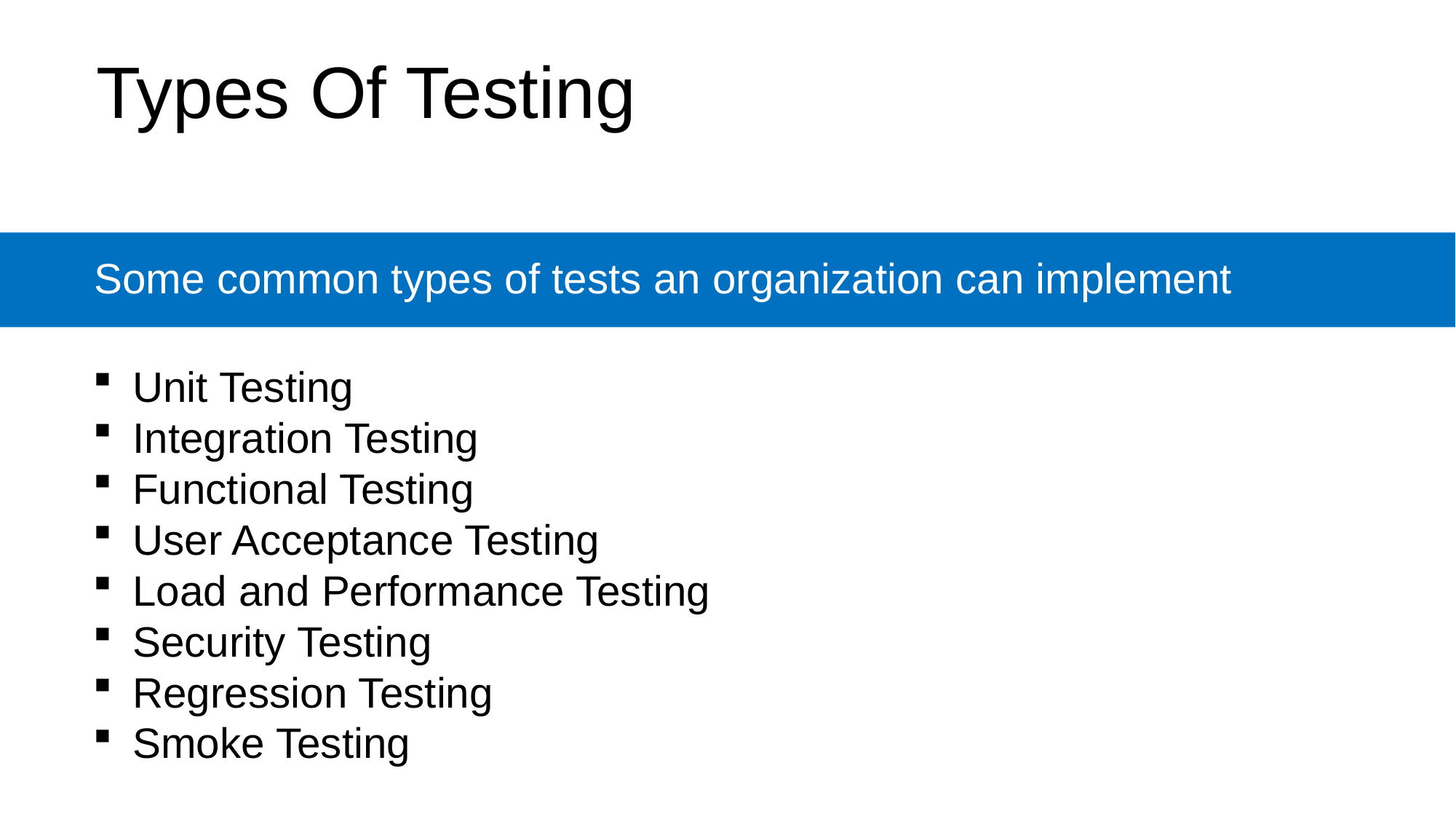

# Types Of Testing

Some common types of tests an organization can implement
Unit Testing
Integration Testing
Functional Testing
User Acceptance Testing
Load and Performance Testing
Security Testing
Regression Testing
Smoke Testing